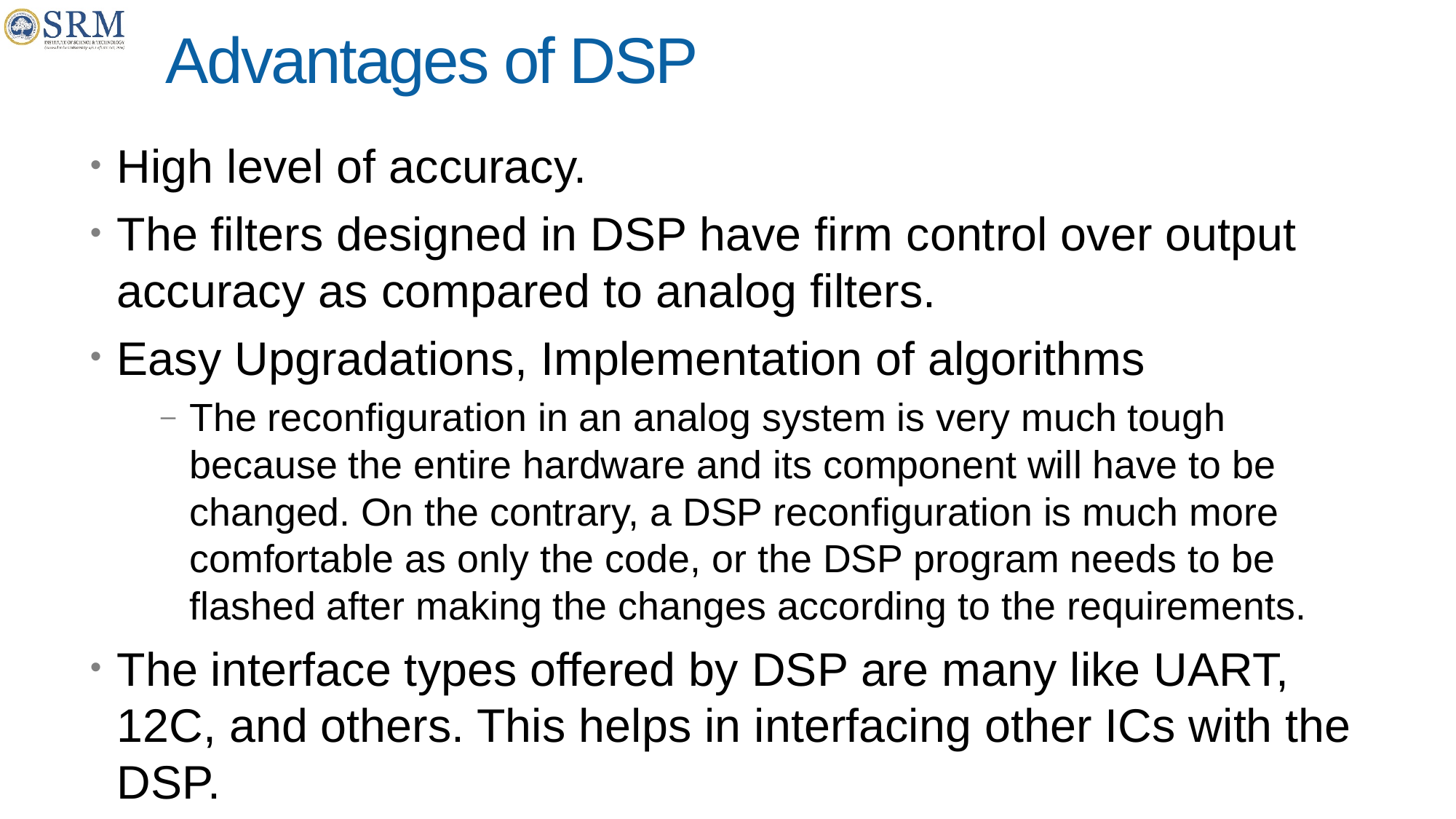

# Advantages of DSP
High level of accuracy.
The filters designed in DSP have firm control over output accuracy as compared to analog filters.
Easy Upgradations, Implementation of algorithms
The reconfiguration in an analog system is very much tough because the entire hardware and its component will have to be changed. On the contrary, a DSP reconfiguration is much more comfortable as only the code, or the DSP program needs to be flashed after making the changes according to the requirements.
The interface types offered by DSP are many like UART, 12C, and others. This helps in interfacing other ICs with the DSP.